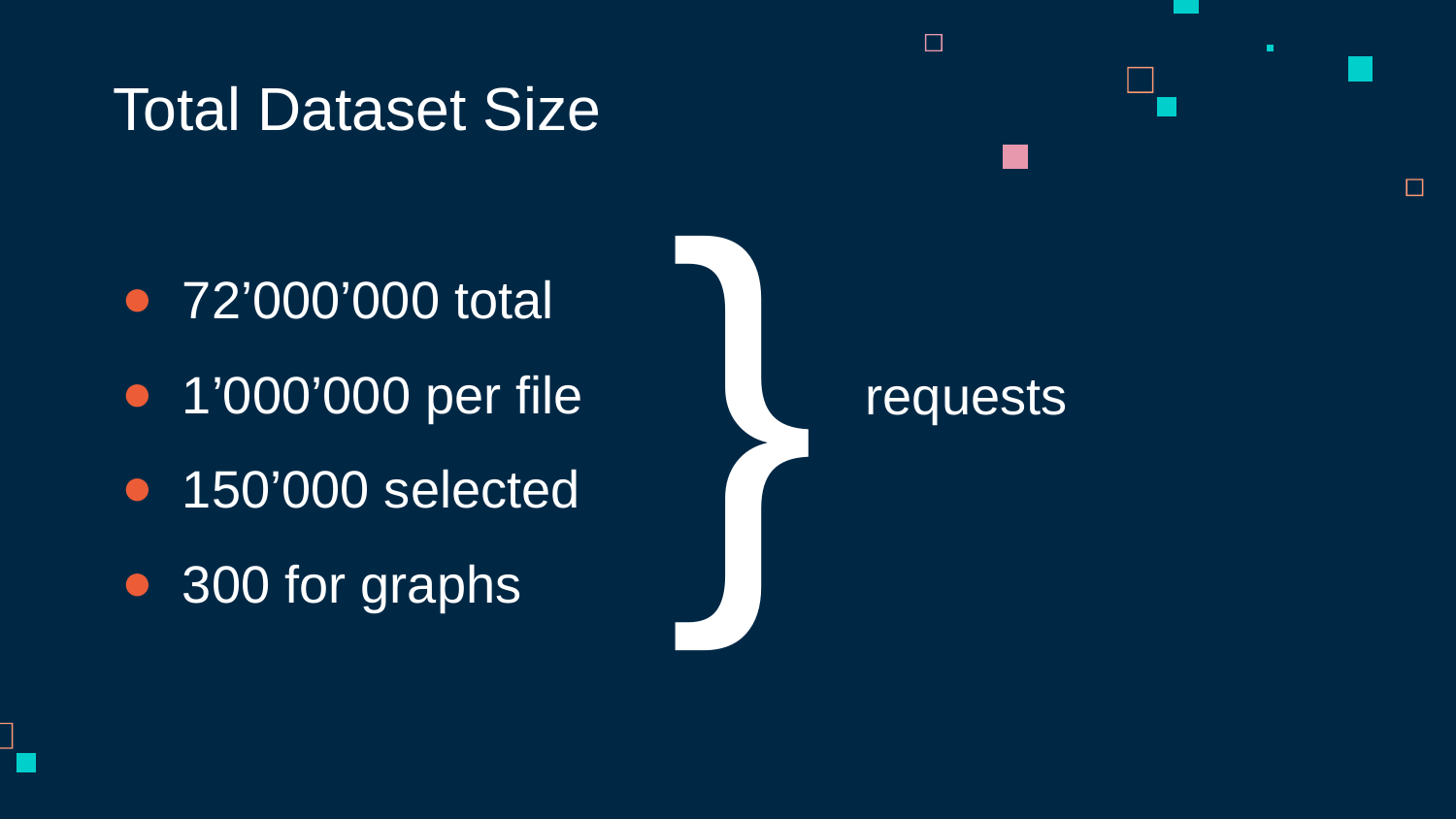

# Total Dataset Size
}
72’000’000 total
1’000’000 per file
150’000 selected
300 for graphs

requests